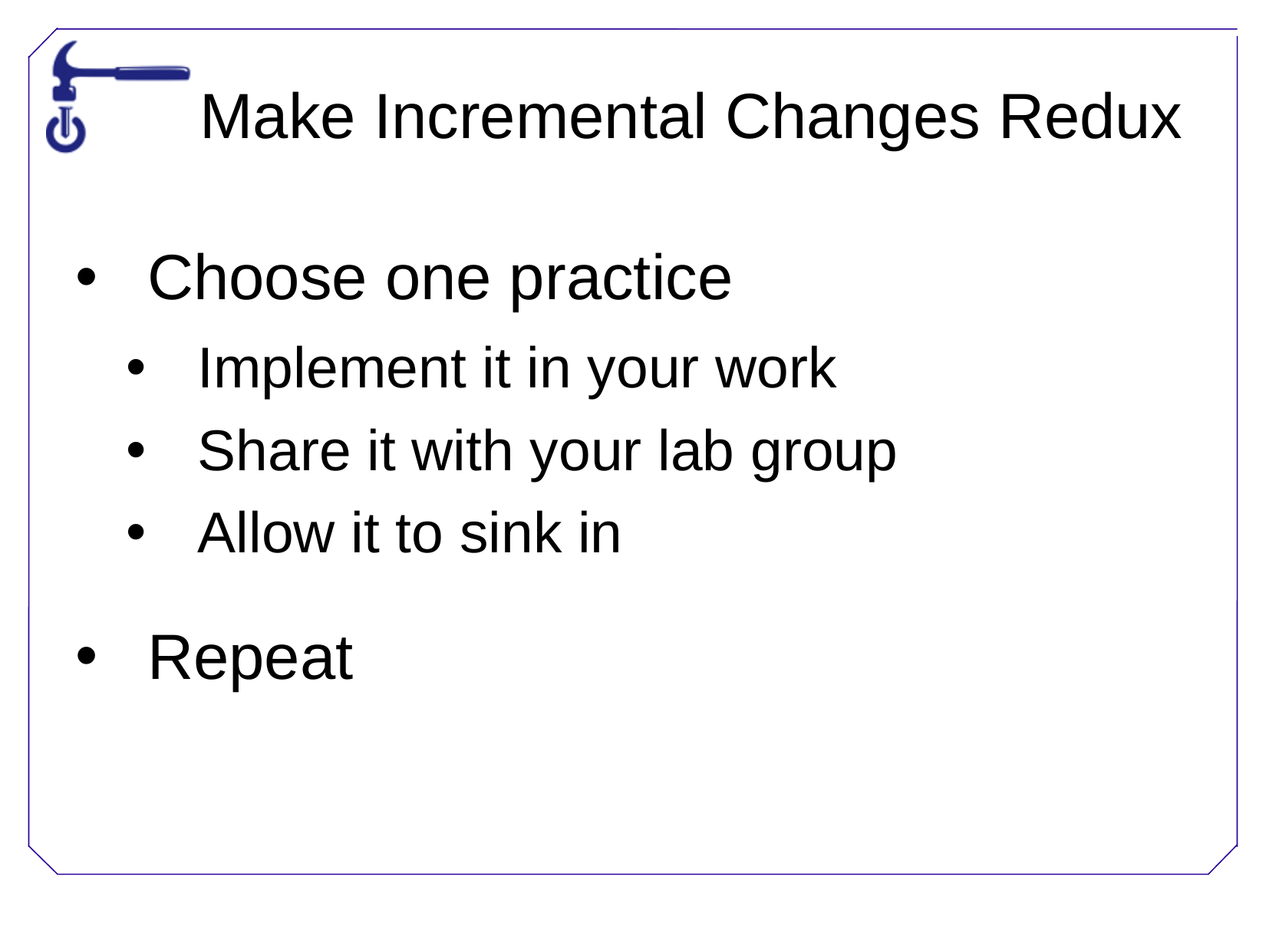

Make Incremental Changes Redux
Choose one practice
Implement it in your work
Share it with your lab group
Allow it to sink in
Repeat